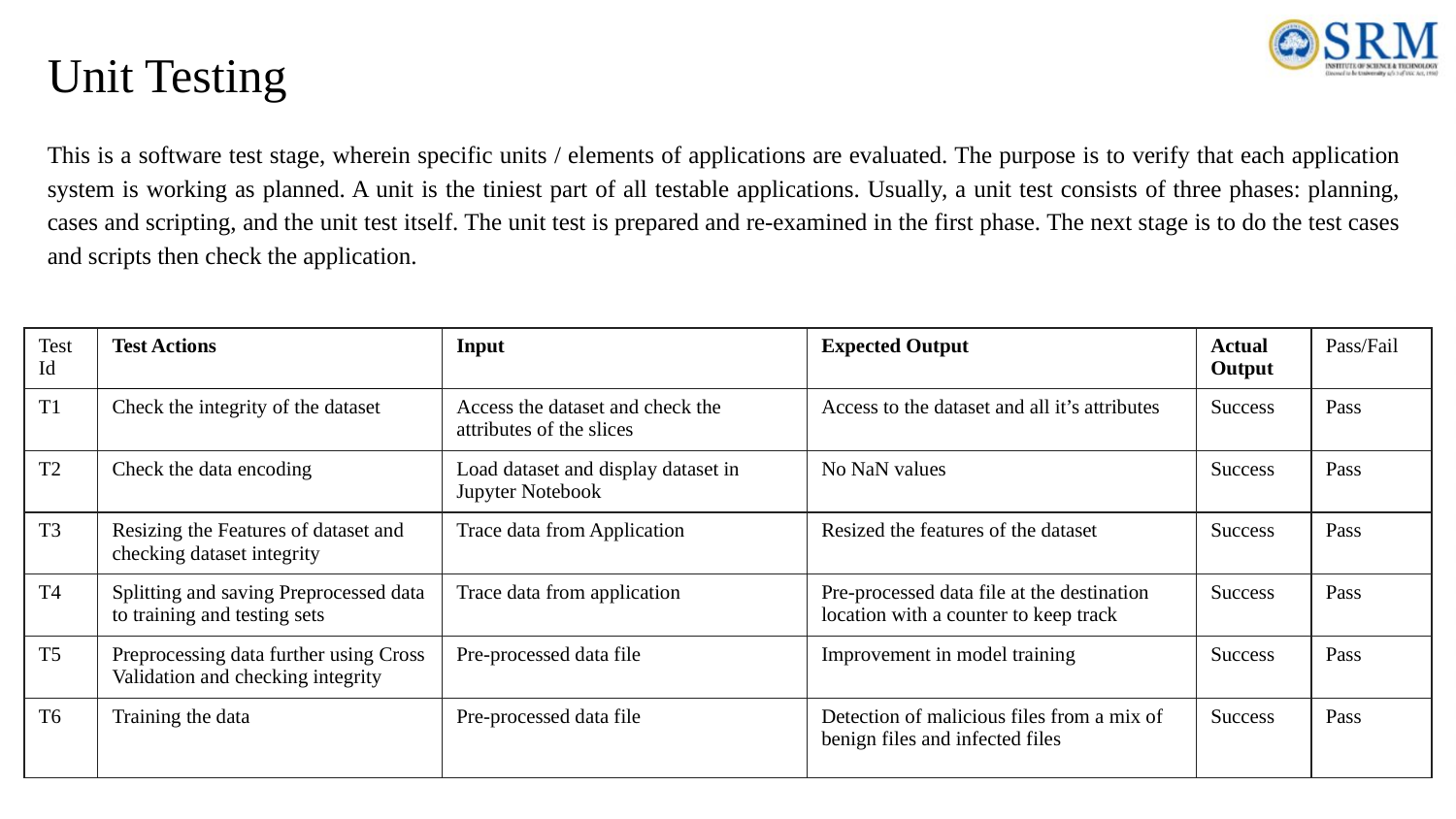

# Unit Testing
This is a software test stage, wherein specific units / elements of applications are evaluated. The purpose is to verify that each application system is working as planned. A unit is the tiniest part of all testable applications. Usually, a unit test consists of three phases: planning, cases and scripting, and the unit test itself. The unit test is prepared and re-examined in the first phase. The next stage is to do the test cases and scripts then check the application.
| Test Id | Test Actions | Input | Expected Output | Actual Output | Pass/Fail |
| --- | --- | --- | --- | --- | --- |
| T1 | Check the integrity of the dataset | Access the dataset and check the attributes of the slices | Access to the dataset and all it’s attributes | Success | Pass |
| T2 | Check the data encoding | Load dataset and display dataset in Jupyter Notebook | No NaN values | Success | Pass |
| T3 | Resizing the Features of dataset and checking dataset integrity | Trace data from Application | Resized the features of the dataset | Success | Pass |
| T4 | Splitting and saving Preprocessed data to training and testing sets | Trace data from application | Pre-processed data file at the destination location with a counter to keep track | Success | Pass |
| T5 | Preprocessing data further using Cross Validation and checking integrity | Pre-processed data file | Improvement in model training | Success | Pass |
| T6 | Training the data | Pre-processed data file | Detection of malicious files from a mix of benign files and infected files | Success | Pass |